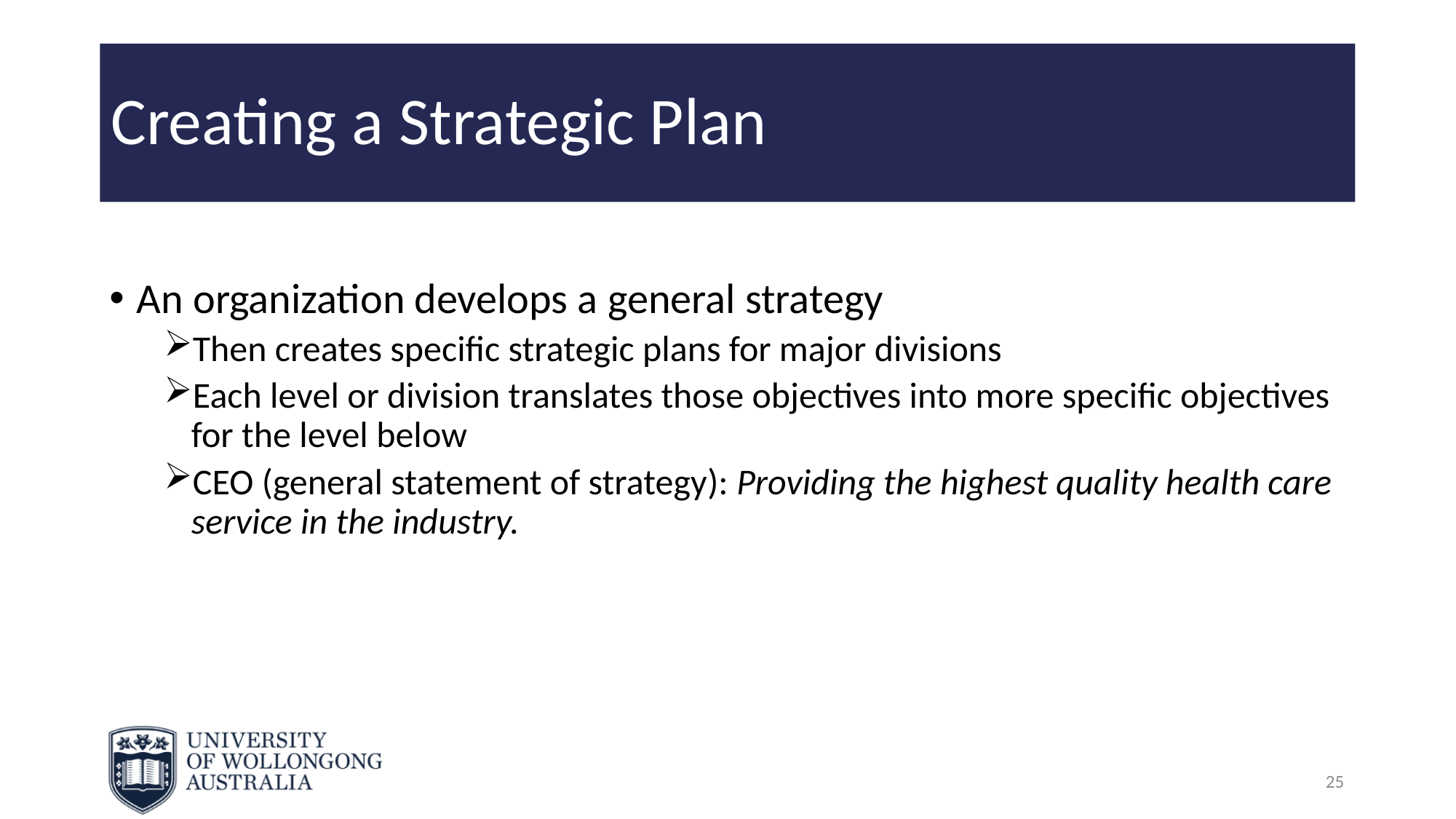

# Creating a Strategic Plan
An organization develops a general strategy
Then creates specific strategic plans for major divisions
Each level or division translates those objectives into more specific objectives for the level below
CEO (general statement of strategy): Providing the highest quality health care service in the industry.
25